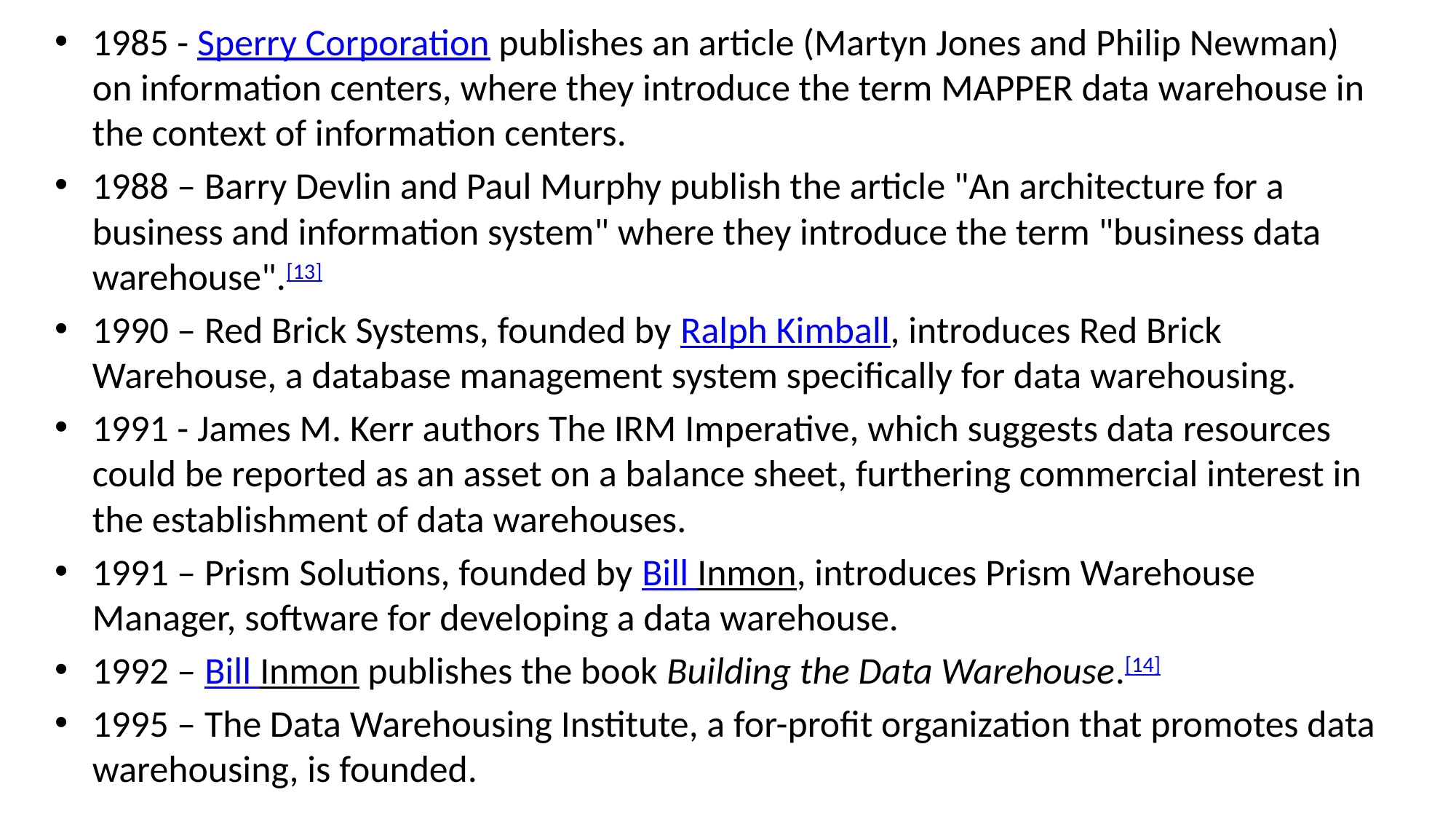

1985 - Sperry Corporation publishes an article (Martyn Jones and Philip Newman) on information centers, where they introduce the term MAPPER data warehouse in the context of information centers.
1988 – Barry Devlin and Paul Murphy publish the article "An architecture for a business and information system" where they introduce the term "business data warehouse".[13]
1990 – Red Brick Systems, founded by Ralph Kimball, introduces Red Brick Warehouse, a database management system specifically for data warehousing.
1991 - James M. Kerr authors The IRM Imperative, which suggests data resources could be reported as an asset on a balance sheet, furthering commercial interest in the establishment of data warehouses.
1991 – Prism Solutions, founded by Bill Inmon, introduces Prism Warehouse Manager, software for developing a data warehouse.
1992 – Bill Inmon publishes the book Building the Data Warehouse.[14]
1995 – The Data Warehousing Institute, a for-profit organization that promotes data warehousing, is founded.